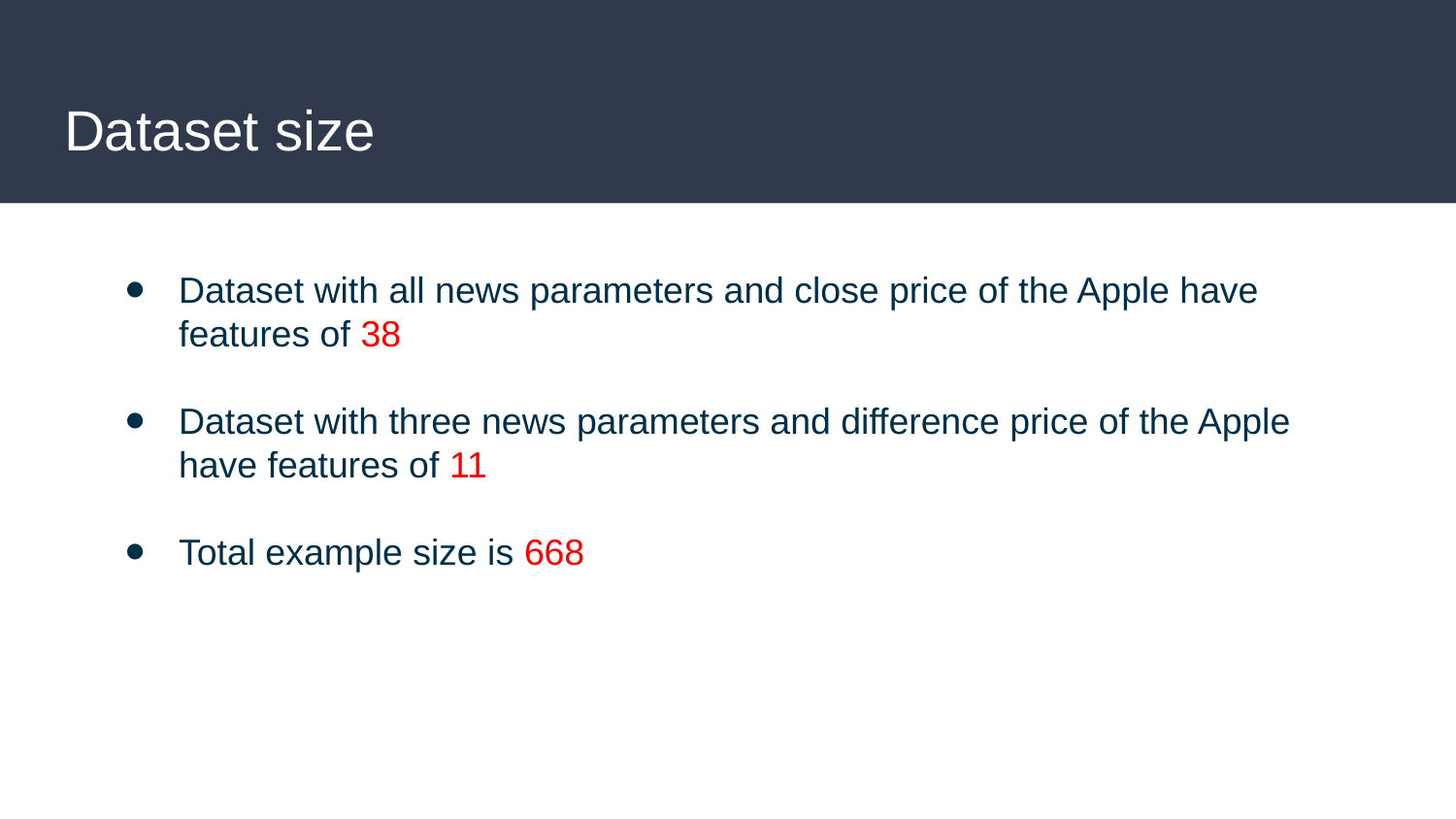

# Dataset size
Dataset with all news parameters and close price of the Apple have features of 38

Dataset with three news parameters and difference price of the Apple have features of 11

Total example size is 668